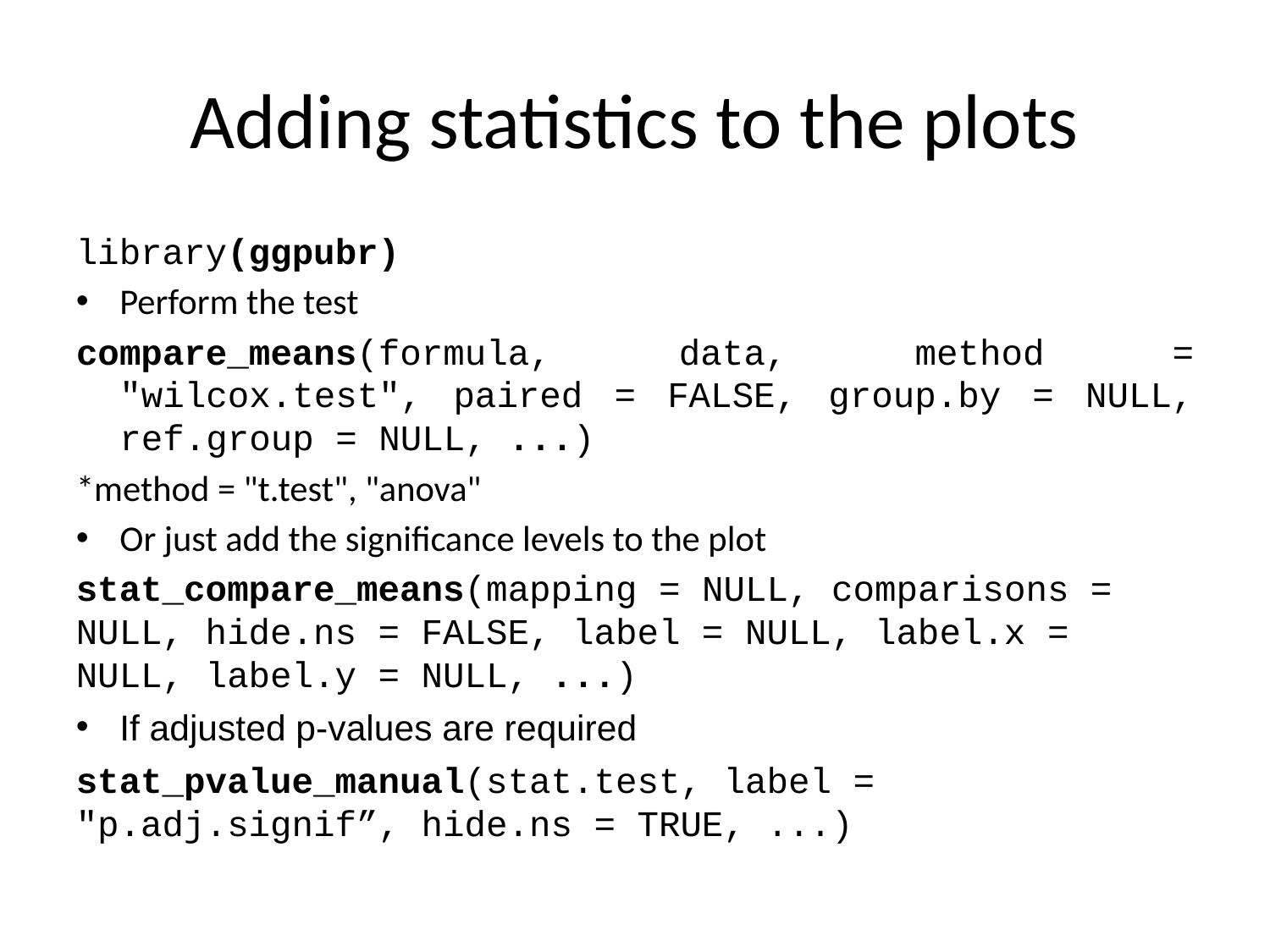

Adding statistics to the plots
library(ggpubr)
Perform the test
compare_means(formula, data, method = "wilcox.test", paired = FALSE, group.by = NULL, ref.group = NULL, ...)
*method = "t.test", "anova"
Or just add the significance levels to the plot
stat_compare_means(mapping = NULL, comparisons = NULL, hide.ns = FALSE, label = NULL, label.x = NULL, label.y = NULL, ...)
If adjusted p-values are required
stat_pvalue_manual(stat.test, label = "p.adj.signif”, hide.ns = TRUE, ...)